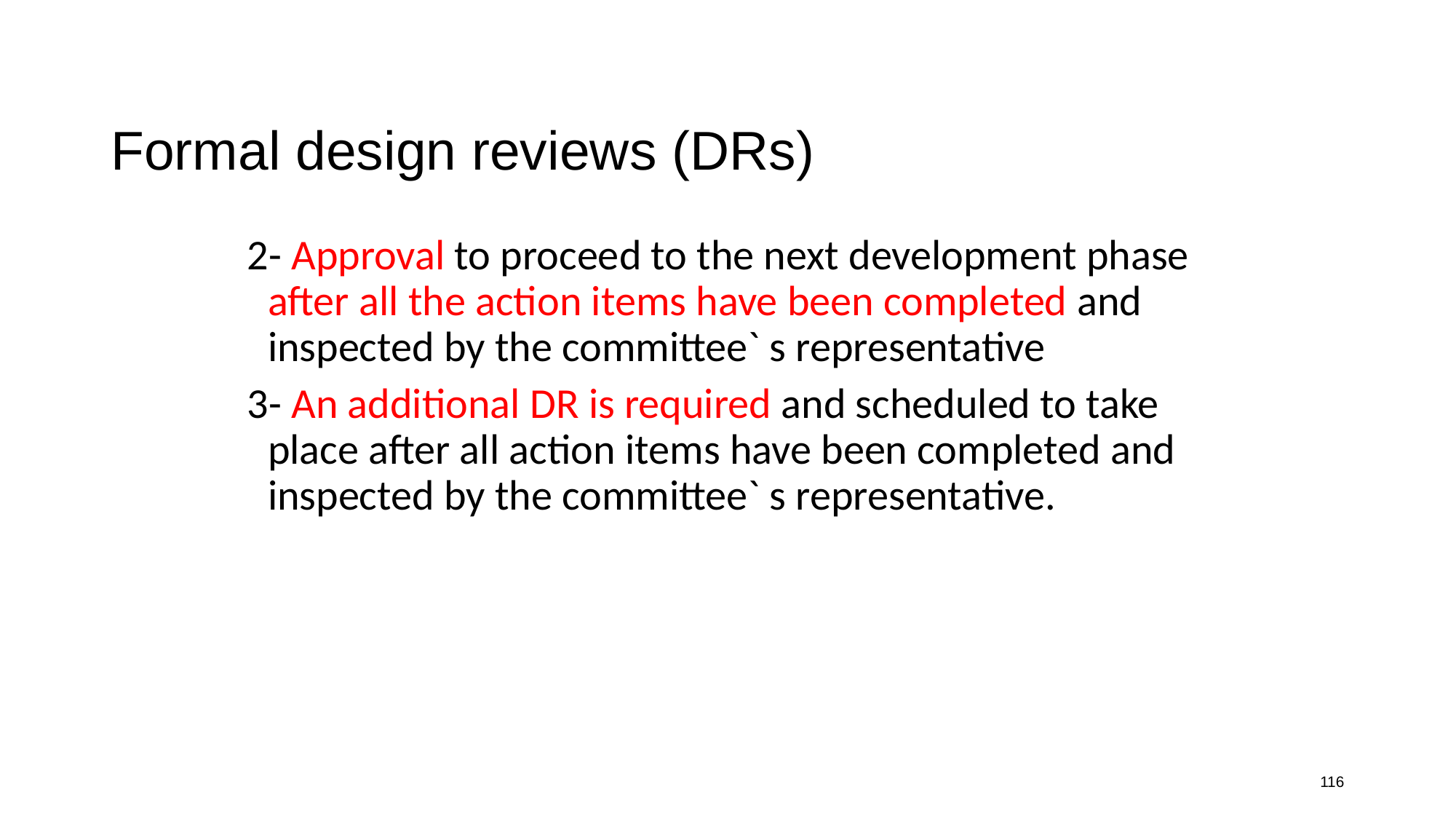

# Formal design reviews (DRs)
2- Approval to proceed to the next development phase after all the action items have been completed and inspected by the committee` s representative
3- An additional DR is required and scheduled to take place after all action items have been completed and inspected by the committee` s representative.
116